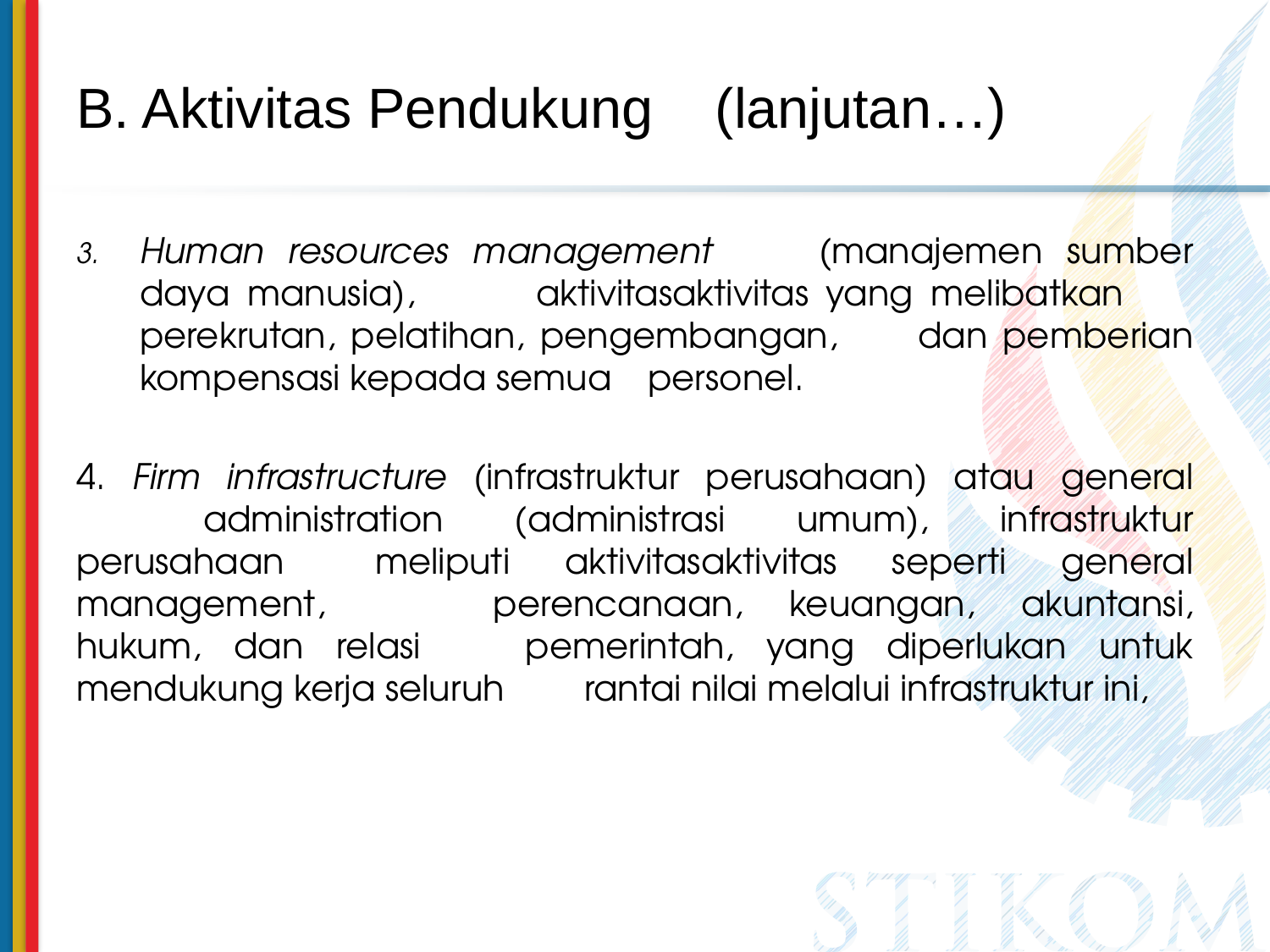

# B. Aktivitas Pendukung    (lanjutan…)
Human resources management 	(manajemen sumber daya manusia), 	aktivitasaktivitas yang melibatkan 	perekrutan, pelatihan, pengembangan, 	dan pemberian kompensasi kepada semua 	personel.

4. Firm infrastructure (infrastruktur perusahaan) atau general 	administration (administrasi umum), infrastruktur perusahaan 	meliputi aktivitasaktivitas seperti general management, 	perencanaan, keuangan, akuntansi, hukum, dan relasi 	pemerintah, yang diperlukan untuk mendukung kerja seluruh 	rantai nilai melalui infrastruktur ini,